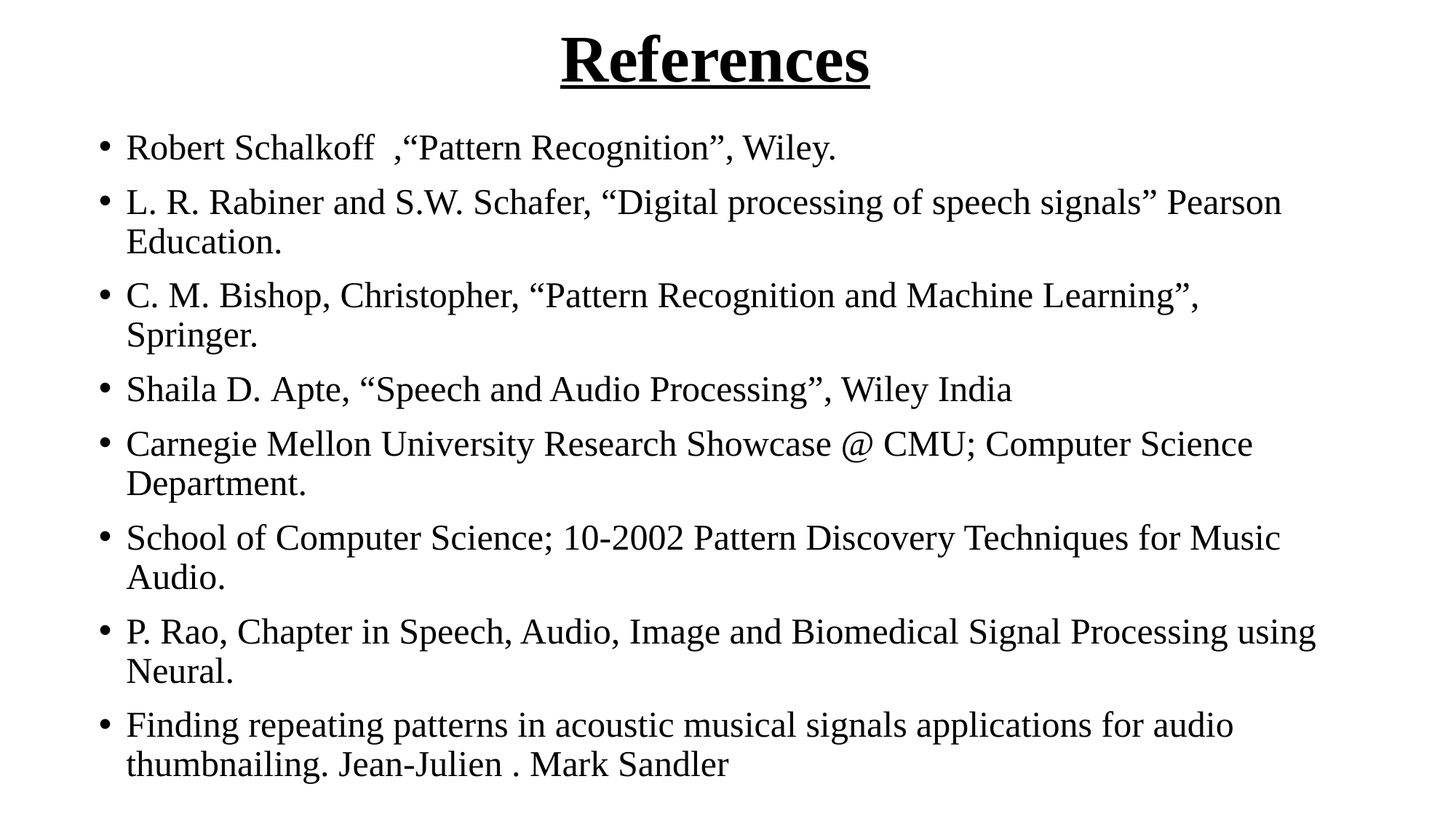

# References
Robert Schalkoff  ,“Pattern Recognition”, Wiley.
L. R. Rabiner and S.W. Schafer, “Digital processing of speech signals” Pearson Education.
C. M. Bishop, Christopher, “Pattern Recognition and Machine Learning”, Springer.
Shaila D. Apte, “Speech and Audio Processing”, Wiley India
Carnegie Mellon University Research Showcase @ CMU; Computer Science Department.
School of Computer Science; 10-2002 Pattern Discovery Techniques for Music Audio.
P. Rao, Chapter in Speech, Audio, Image and Biomedical Signal Processing using Neural.
Finding repeating patterns in acoustic musical signals applications for audio   thumbnailing. Jean-Julien . Mark Sandler